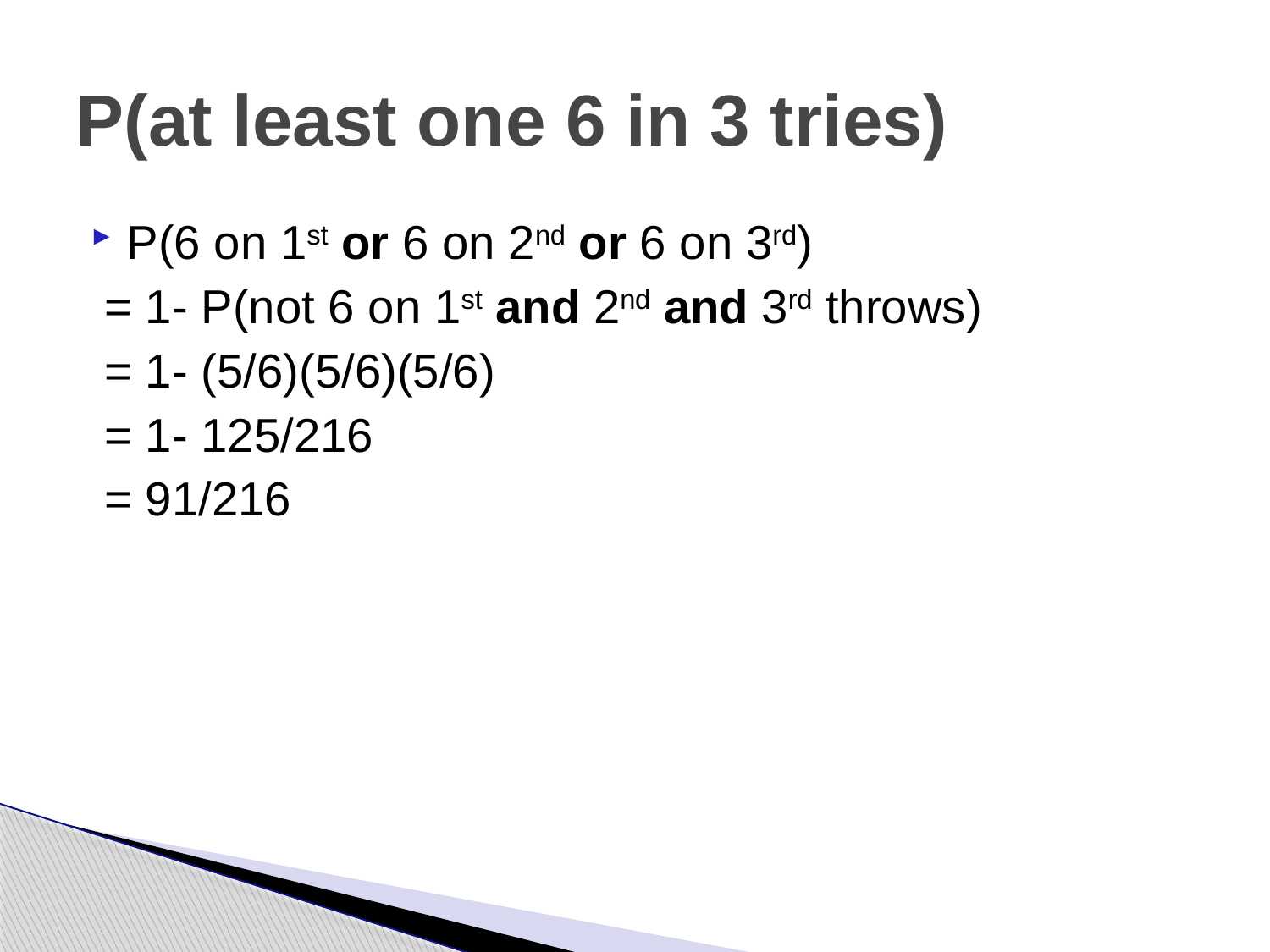

# P(at least one 6 in 3 tries)
P(6 on 1st or 6 on 2nd or 6 on 3rd)
 = 1- P(not 6 on 1st and 2nd and 3rd throws)
 = 1- (5/6)(5/6)(5/6)
 = 1- 125/216
 = 91/216